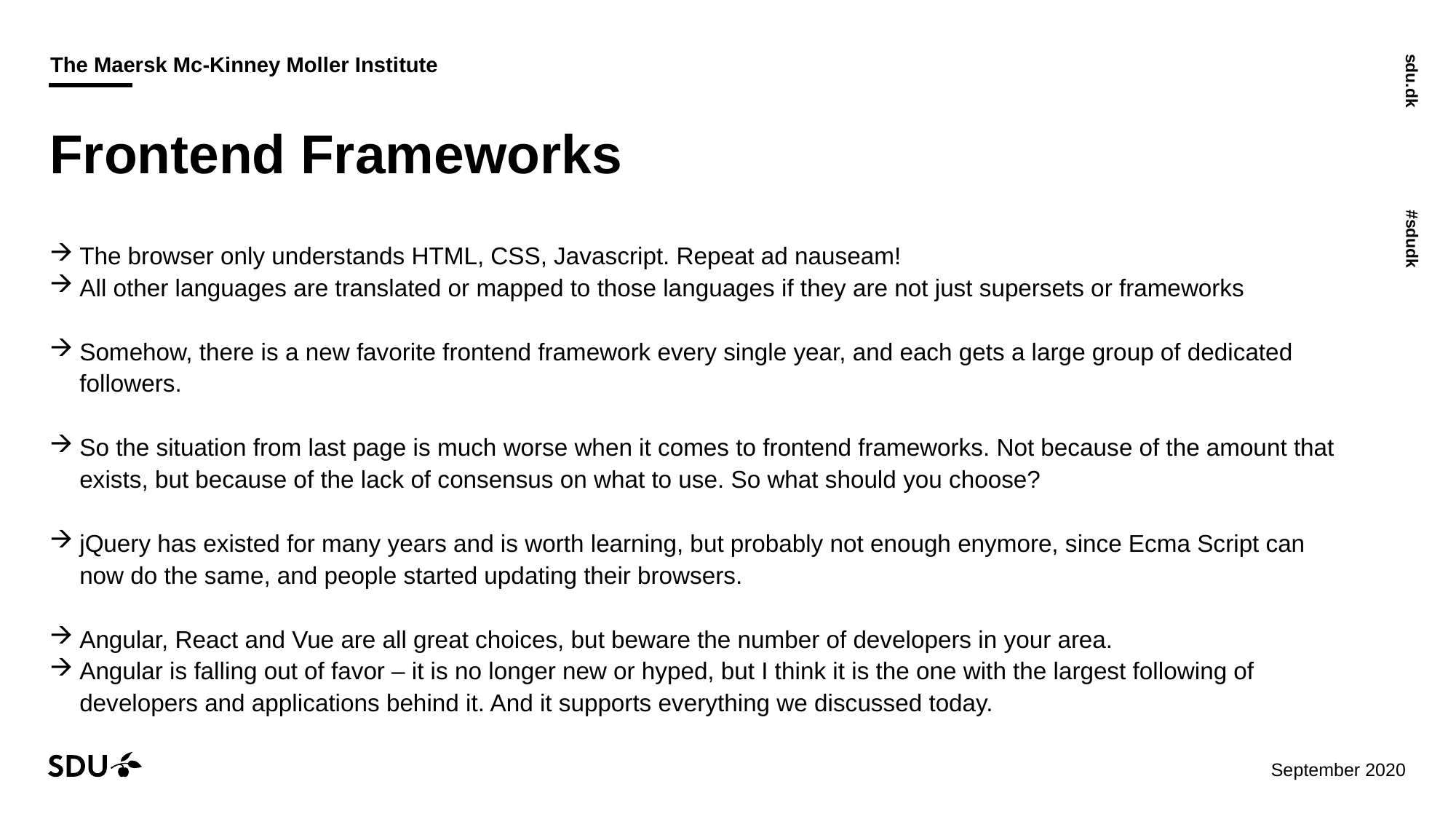

# Frontend Frameworks
The browser only understands HTML, CSS, Javascript. Repeat ad nauseam!
All other languages are translated or mapped to those languages if they are not just supersets or frameworks

Somehow, there is a new favorite frontend framework every single year, and each gets a large group of dedicated followers.

So the situation from last page is much worse when it comes to frontend frameworks. Not because of the amount that exists, but because of the lack of consensus on what to use. So what should you choose?

jQuery has existed for many years and is worth learning, but probably not enough enymore, since Ecma Script can now do the same, and people started updating their browsers.

Angular, React and Vue are all great choices, but beware the number of developers in your area.
Angular is falling out of favor – it is no longer new or hyped, but I think it is the one with the largest following of developers and applications behind it. And it supports everything we discussed today.

07/12/2020
31